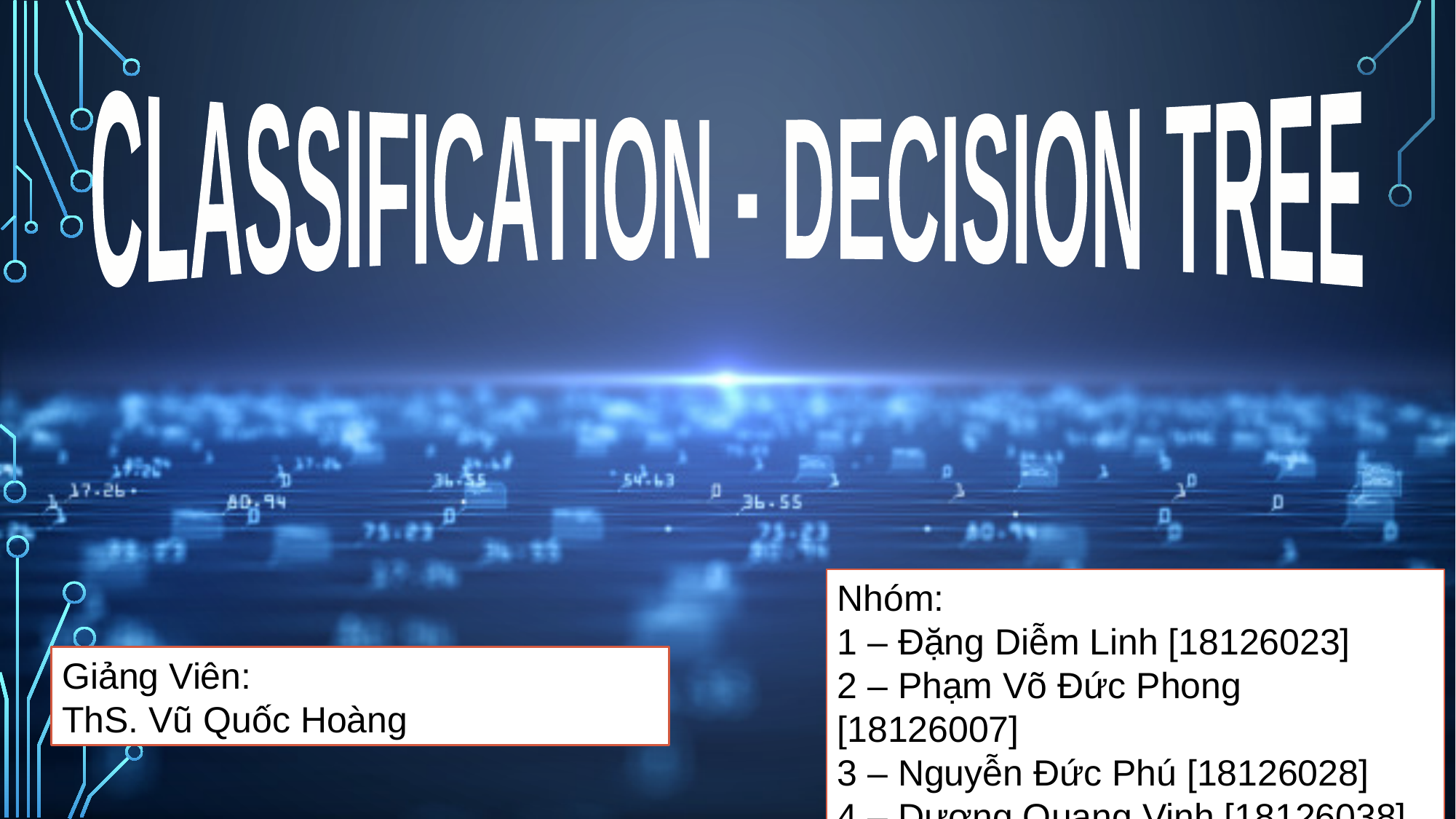

CLASSIFICATION - DECISION TREE
Nhóm:
1 – Đặng Diễm Linh [18126023]
2 – Phạm Võ Đức Phong [18126007]
3 – Nguyễn Đức Phú [18126028]
4 – Dương Quang Vinh [18126038]
Giảng Viên:
ThS. Vũ Quốc Hoàng
1